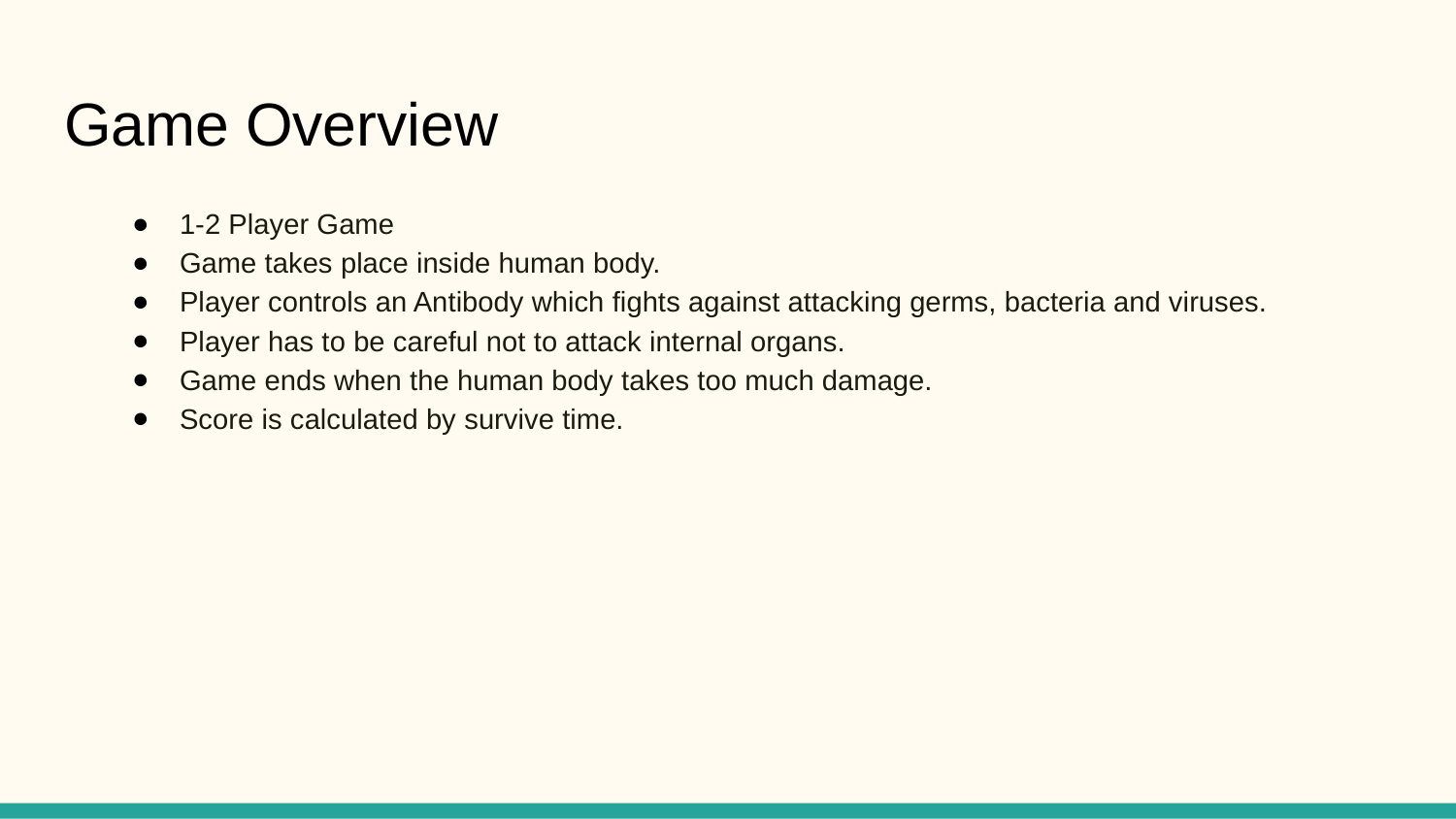

# Game Overview
1-2 Player Game
Game takes place inside human body.
Player controls an Antibody which fights against attacking germs, bacteria and viruses.
Player has to be careful not to attack internal organs.
Game ends when the human body takes too much damage.
Score is calculated by survive time.